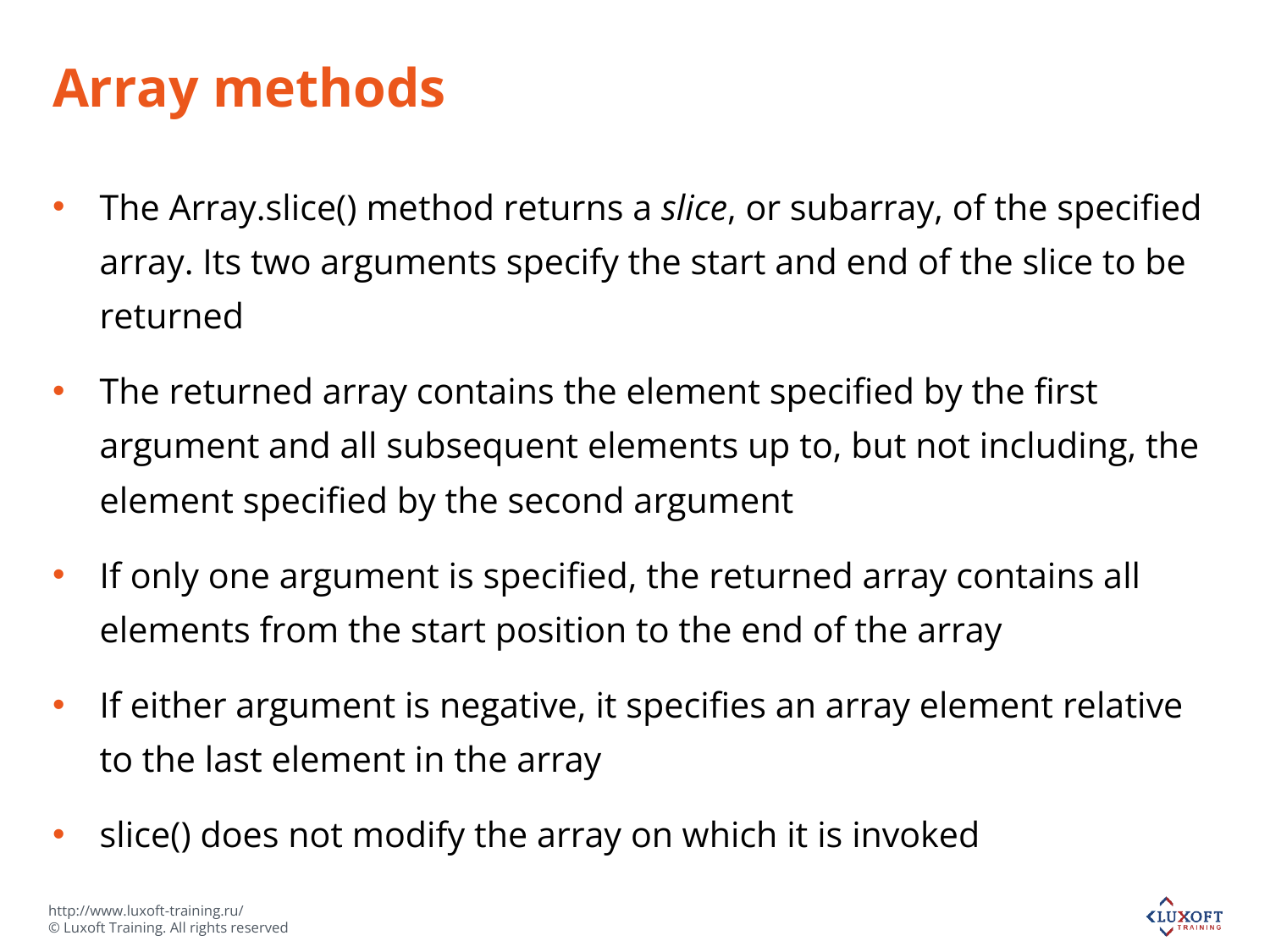

# Array methods
The Array.slice() method returns a slice, or subarray, of the specified array. Its two arguments specify the start and end of the slice to be returned
The returned array contains the element specified by the first argument and all subsequent elements up to, but not including, the element specified by the second argument
If only one argument is specified, the returned array contains all elements from the start position to the end of the array
If either argument is negative, it specifies an array element relative to the last element in the array
slice() does not modify the array on which it is invoked